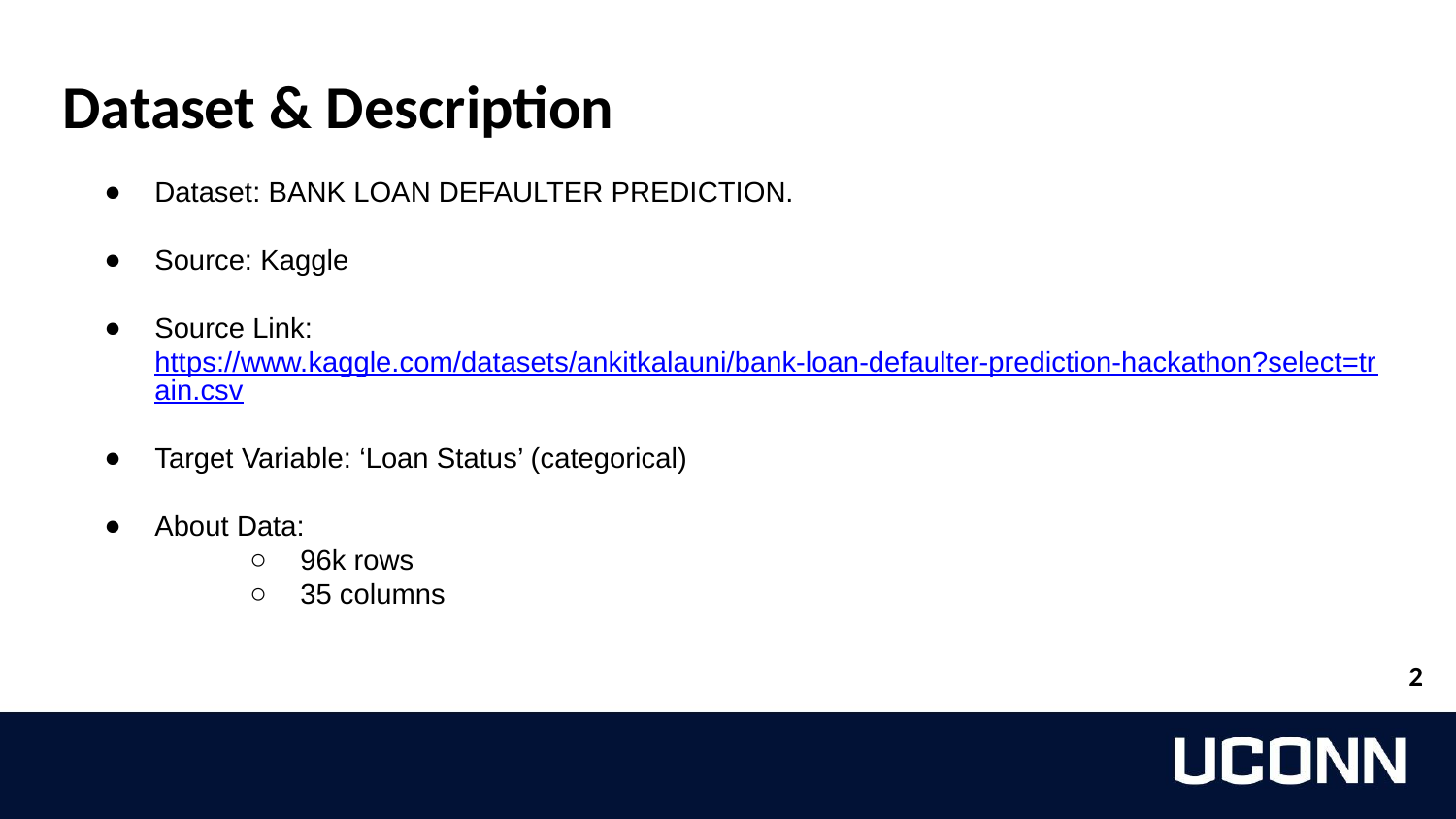

Dataset & Description
Dataset: BANK LOAN DEFAULTER PREDICTION.

Source: Kaggle

Source Link: https://www.kaggle.com/datasets/ankitkalauni/bank-loan-defaulter-prediction-hackathon?select=train.csv

Target Variable: ‘Loan Status’ (categorical)

About Data:
96k rows
35 columns
2